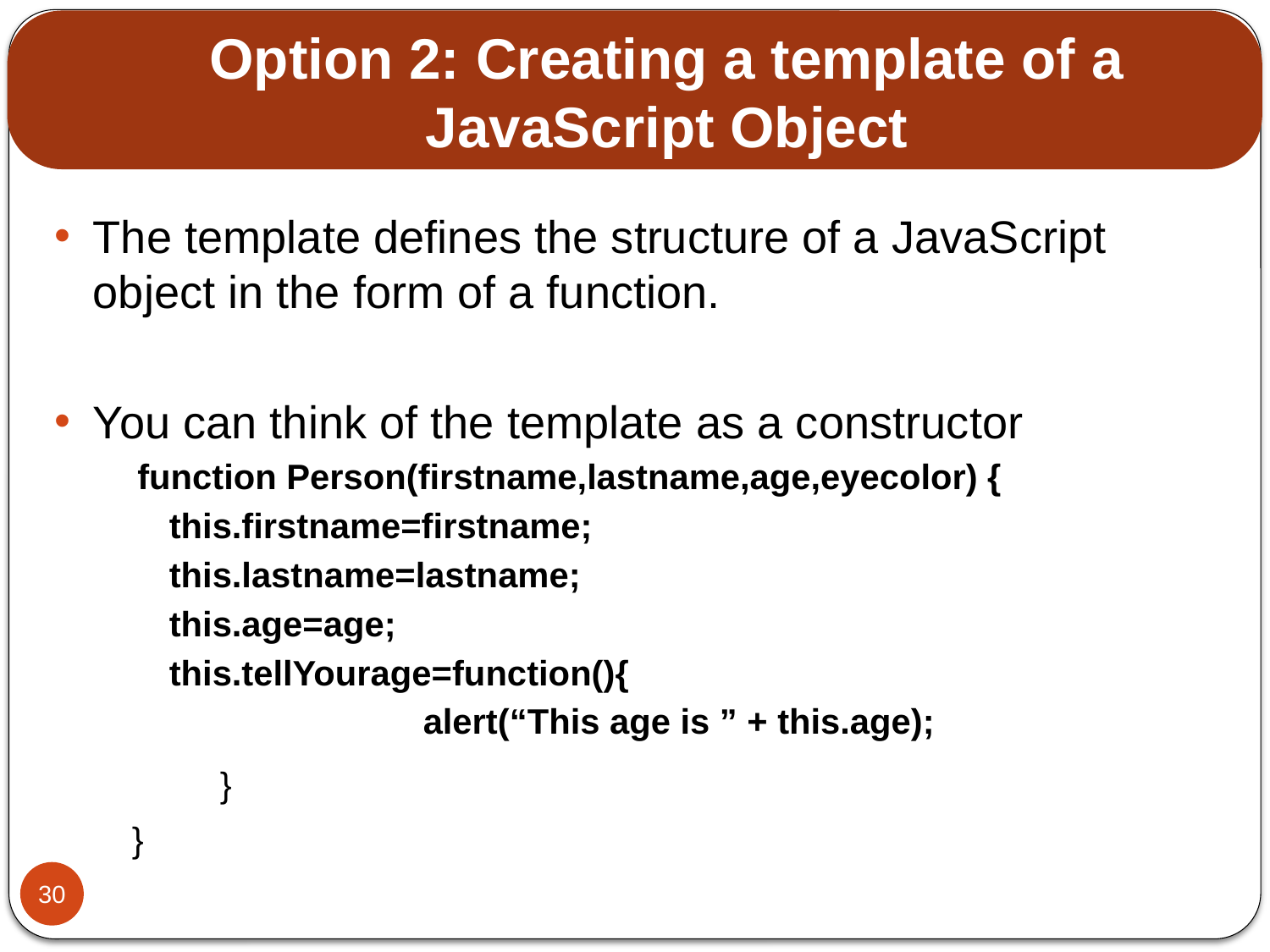

# Option 2: Creating a template of a JavaScript Object
The template defines the structure of a JavaScript object in the form of a function.

You can think of the template as a constructor
function Person(firstname,lastname,age,eyecolor) {
	this.firstname=firstname;
	this.lastname=lastname;
	this.age=age;
	this.tellYourage=function(){
			alert(“This age is ” + this.age);
		}
	    }
30